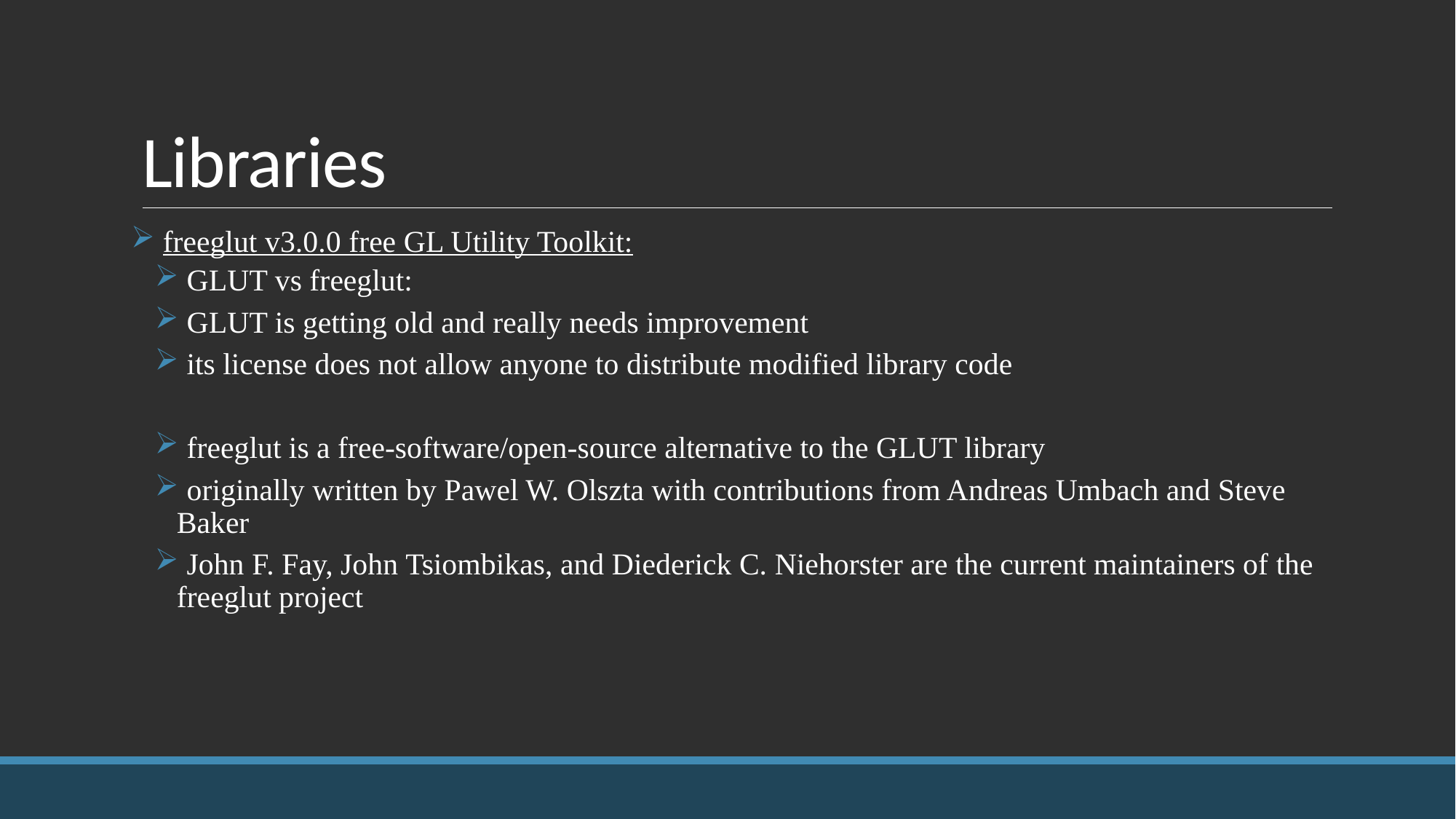

# Libraries
 freeglut v3.0.0 free GL Utility Toolkit:
 GLUT vs freeglut:
 GLUT is getting old and really needs improvement
 its license does not allow anyone to distribute modified library code

 freeglut is a free-software/open-source alternative to the GLUT library
 originally written by Pawel W. Olszta with contributions from Andreas Umbach and Steve Baker
 John F. Fay, John Tsiombikas, and Diederick C. Niehorster are the current maintainers of the freeglut project